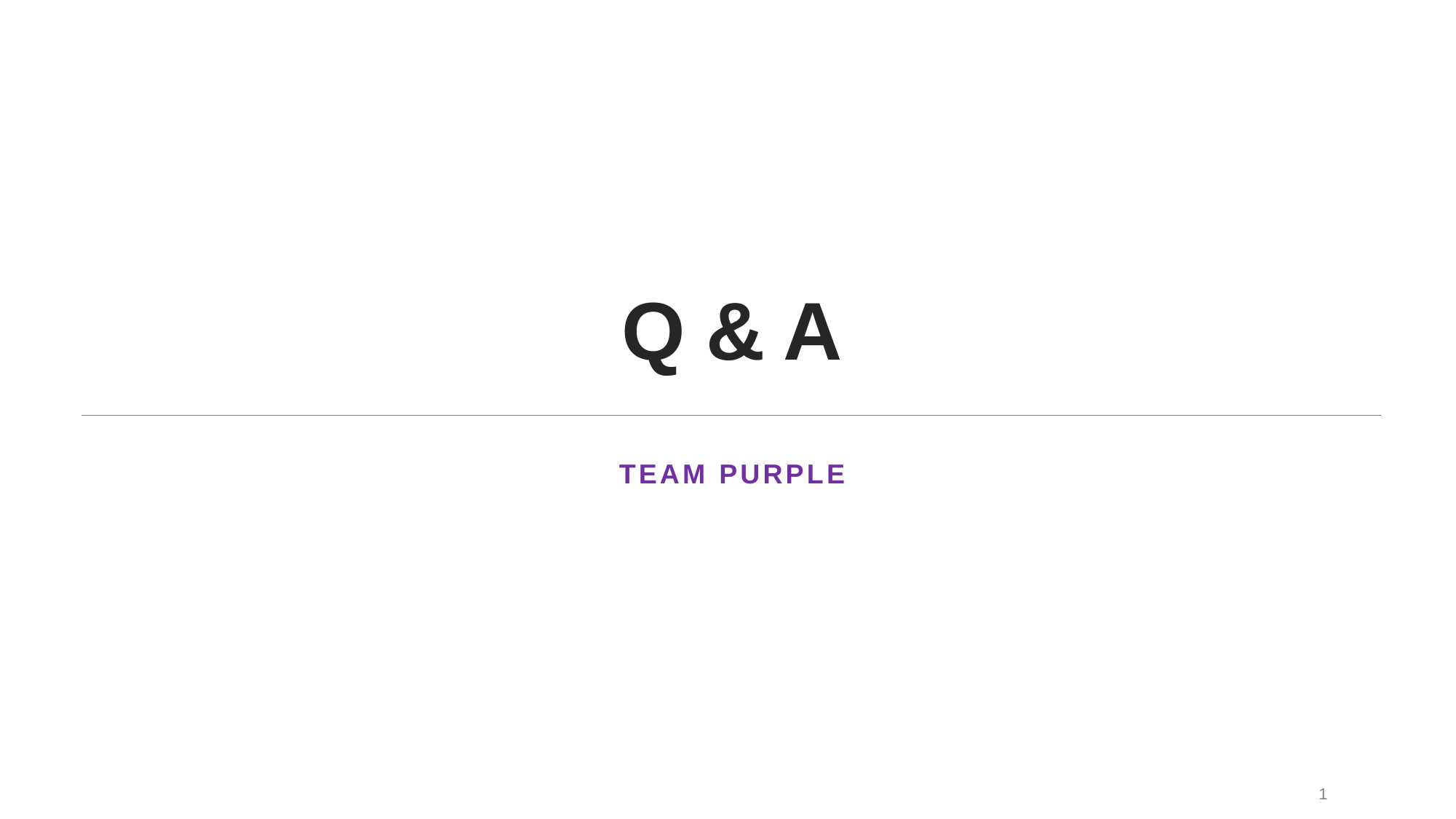

# Q & A
Team Purple
1